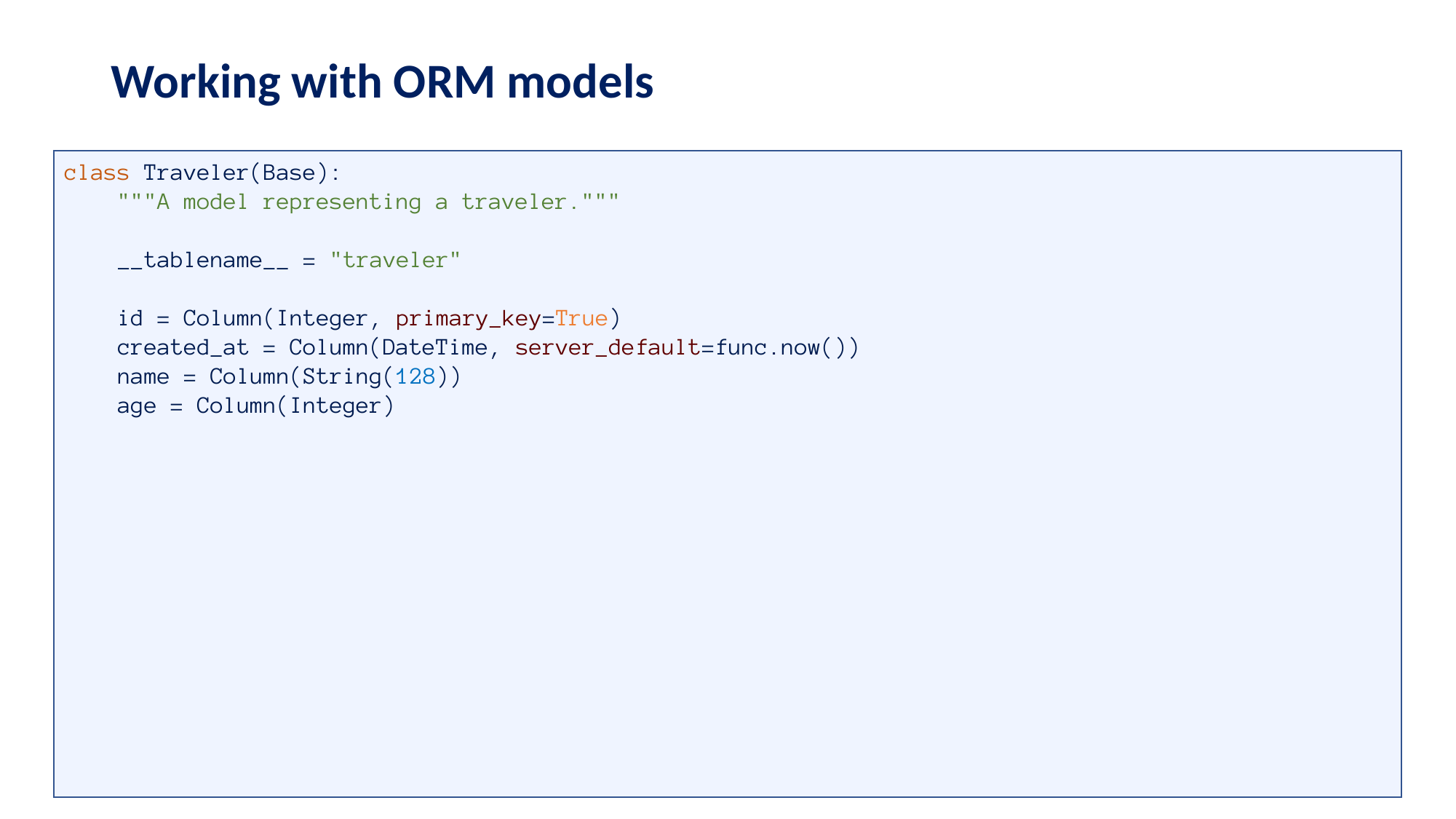

# Working with ORM models
class Traveler(Base):
    """A model representing a traveler."""

    __tablename__ = "traveler"

    id = Column(Integer, primary_key=True)
    created_at = Column(DateTime, server_default=func.now())
    name = Column(String(128))
    age = Column(Integer)